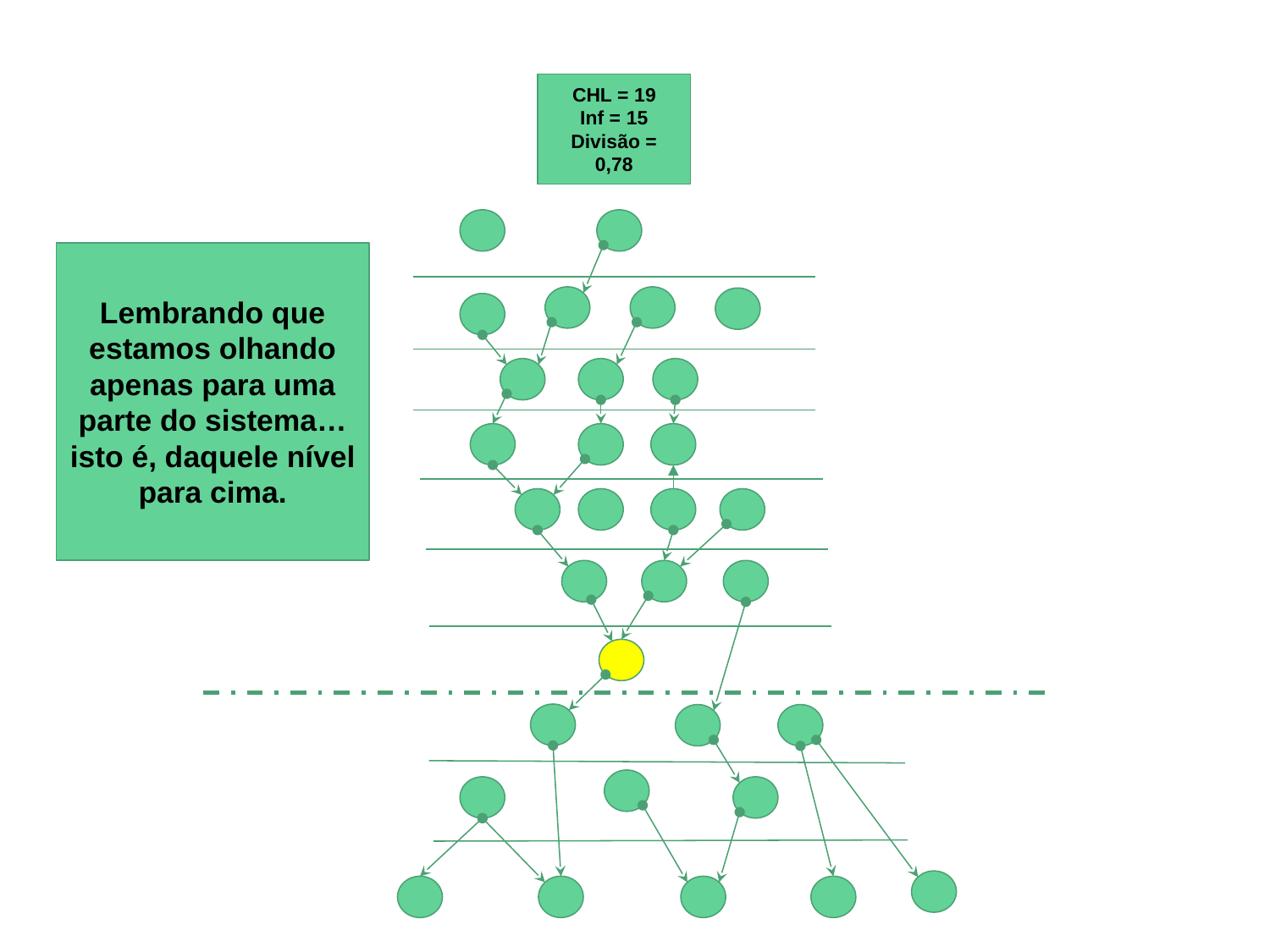

CHL = 19
Inf = 15
Divisão = 0,78

Lembrando que estamos olhando apenas para uma parte do sistema… isto é, daquele nível para cima.

13